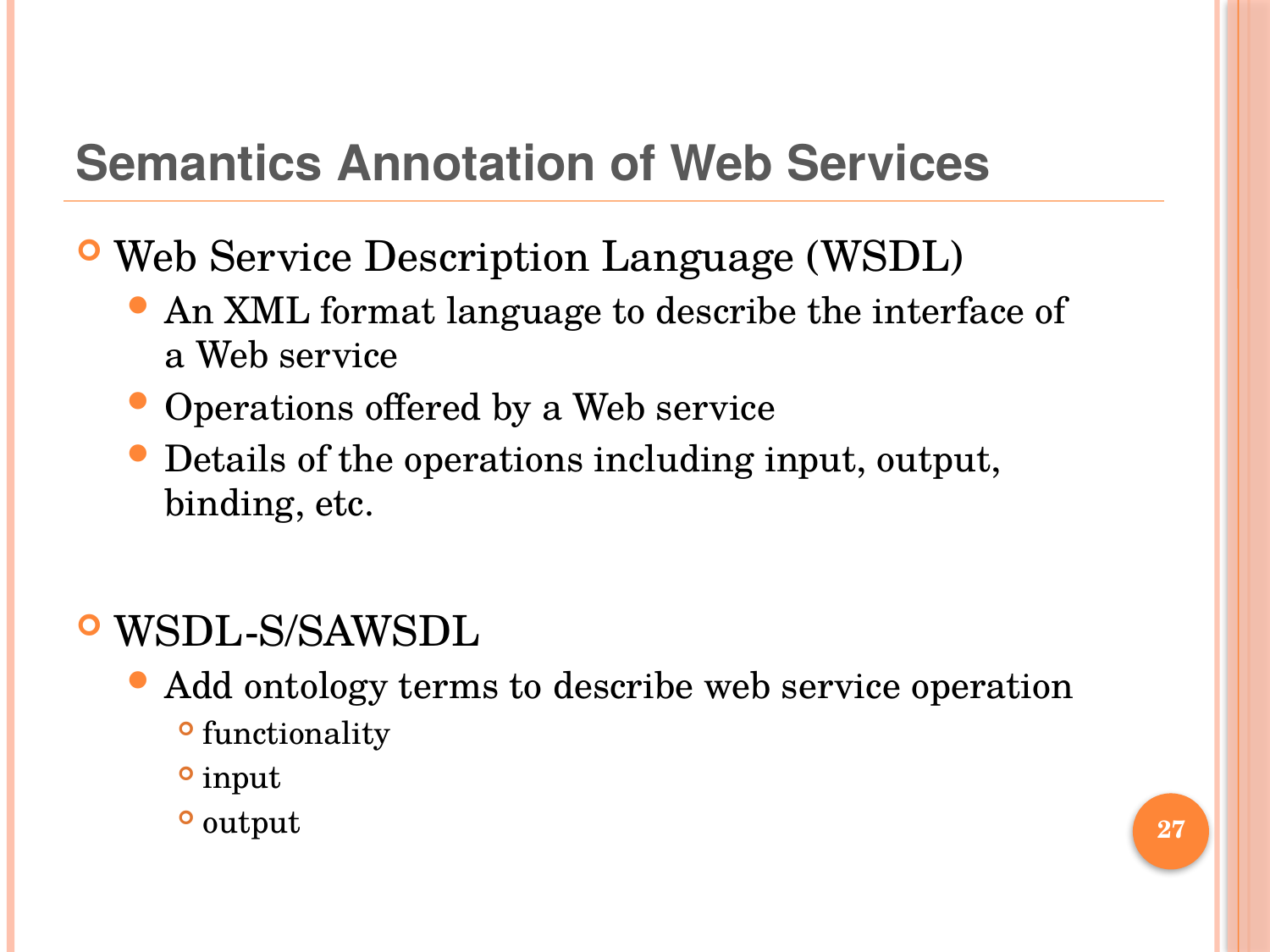

# Semantics Annotation of Web Services
Web Service Description Language (WSDL)
An XML format language to describe the interface of a Web service
Operations offered by a Web service
Details of the operations including input, output, binding, etc.

WSDL-S/SAWSDL
Add ontology terms to describe web service operation
functionality
input
output
27